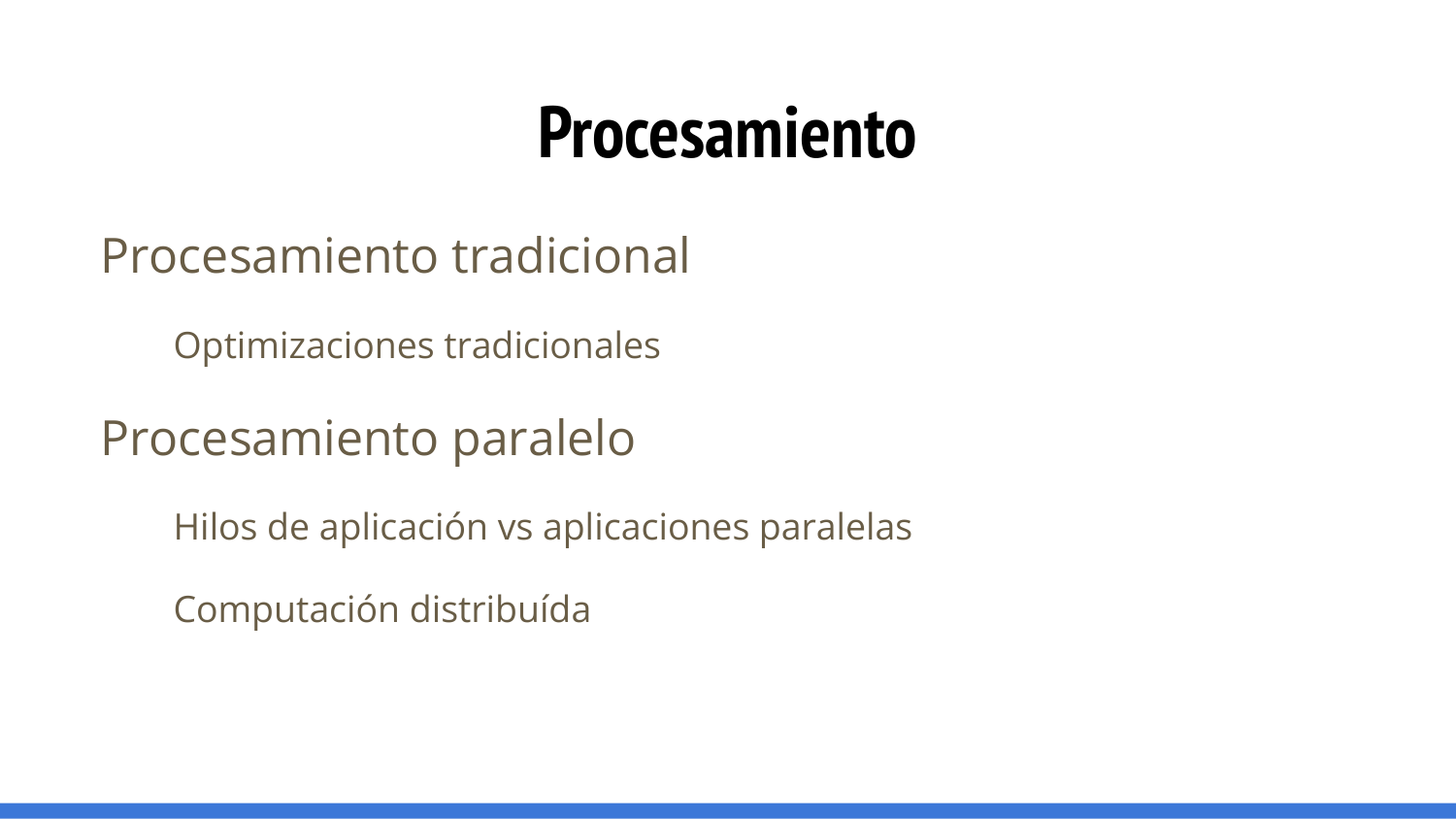

# Procesamiento
Procesamiento tradicional
Optimizaciones tradicionales
Procesamiento paralelo
Hilos de aplicación vs aplicaciones paralelas
Computación distribuída